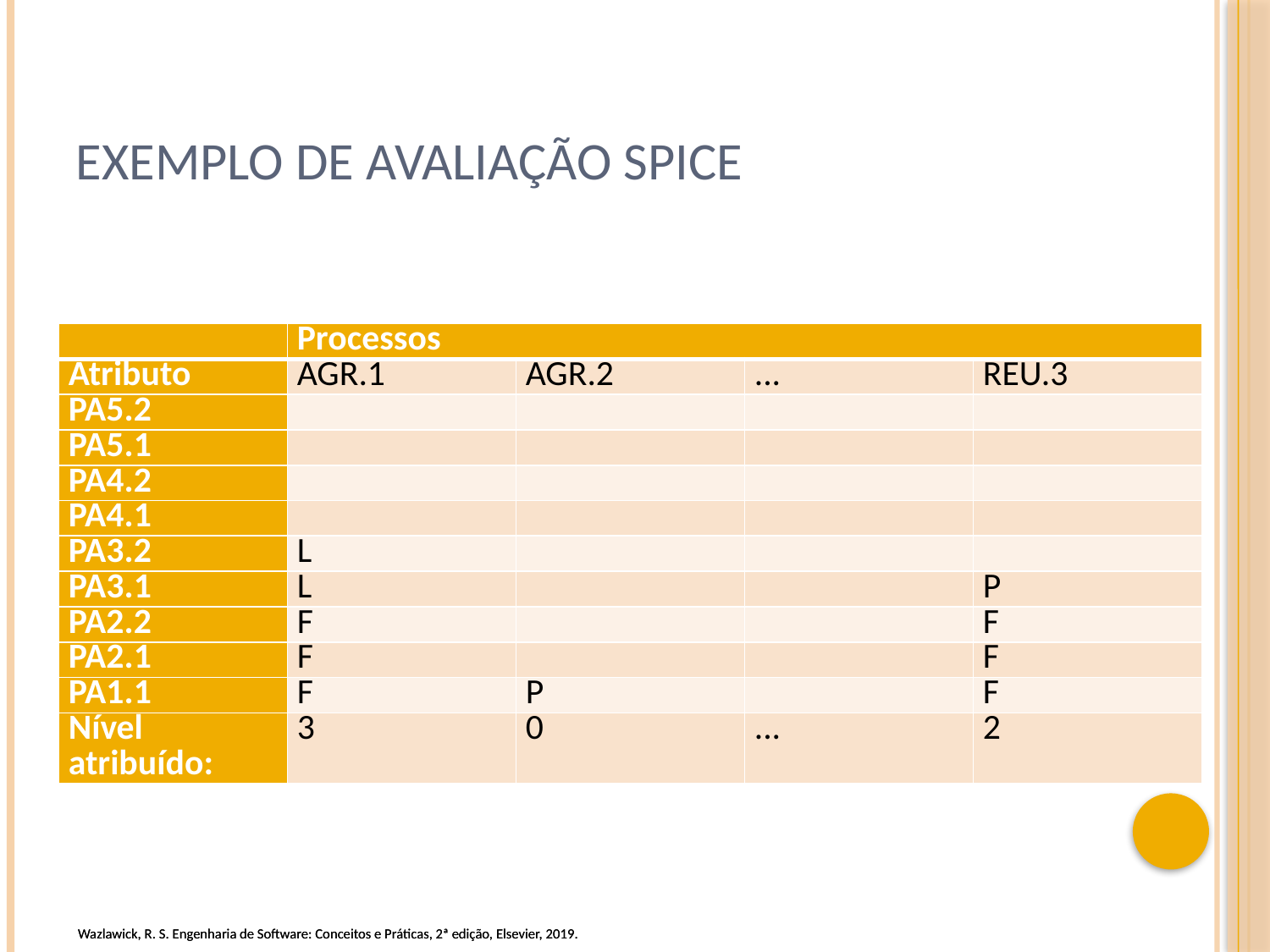

# Exemplo de avaliação SPICE
|  | Processos |  |  |  |
| --- | --- | --- | --- | --- |
| Atributo | AGR.1 | AGR.2 | ... | REU.3 |
| PA5.2 |  |  |  |  |
| PA5.1 |  |  |  |  |
| PA4.2 |  |  |  |  |
| PA4.1 |  |  |  |  |
| PA3.2 | L |  |  |  |
| PA3.1 | L |  |  | P |
| PA2.2 | F |  |  | F |
| PA2.1 | F |  |  | F |
| PA1.1 | F | P |  | F |
| Nível atribuído: | 3 | 0 | ... | 2 |